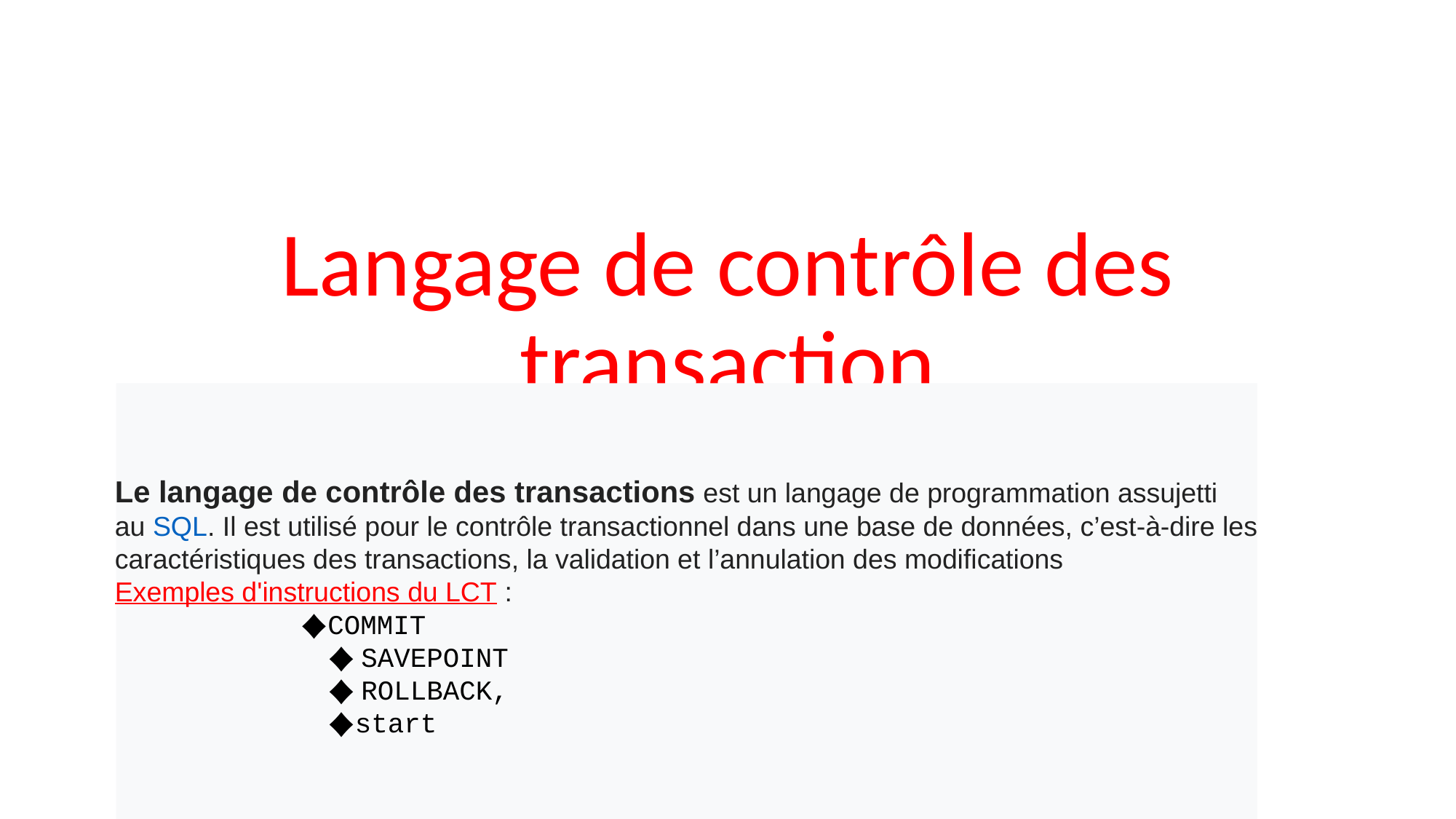

# Langage de contrôle des transaction

Le langage de contrôle des transactions est un langage de programmation assujetti au SQL. Il est utilisé pour le contrôle transactionnel dans une base de données, c’est-à-dire les caractéristiques des transactions, la validation et l’annulation des modifications
Exemples d'instructions du LCT :
                              ♦COMMIT
             ♦ SAVEPOINT
             ♦ ROLLBACK,
             ♦start